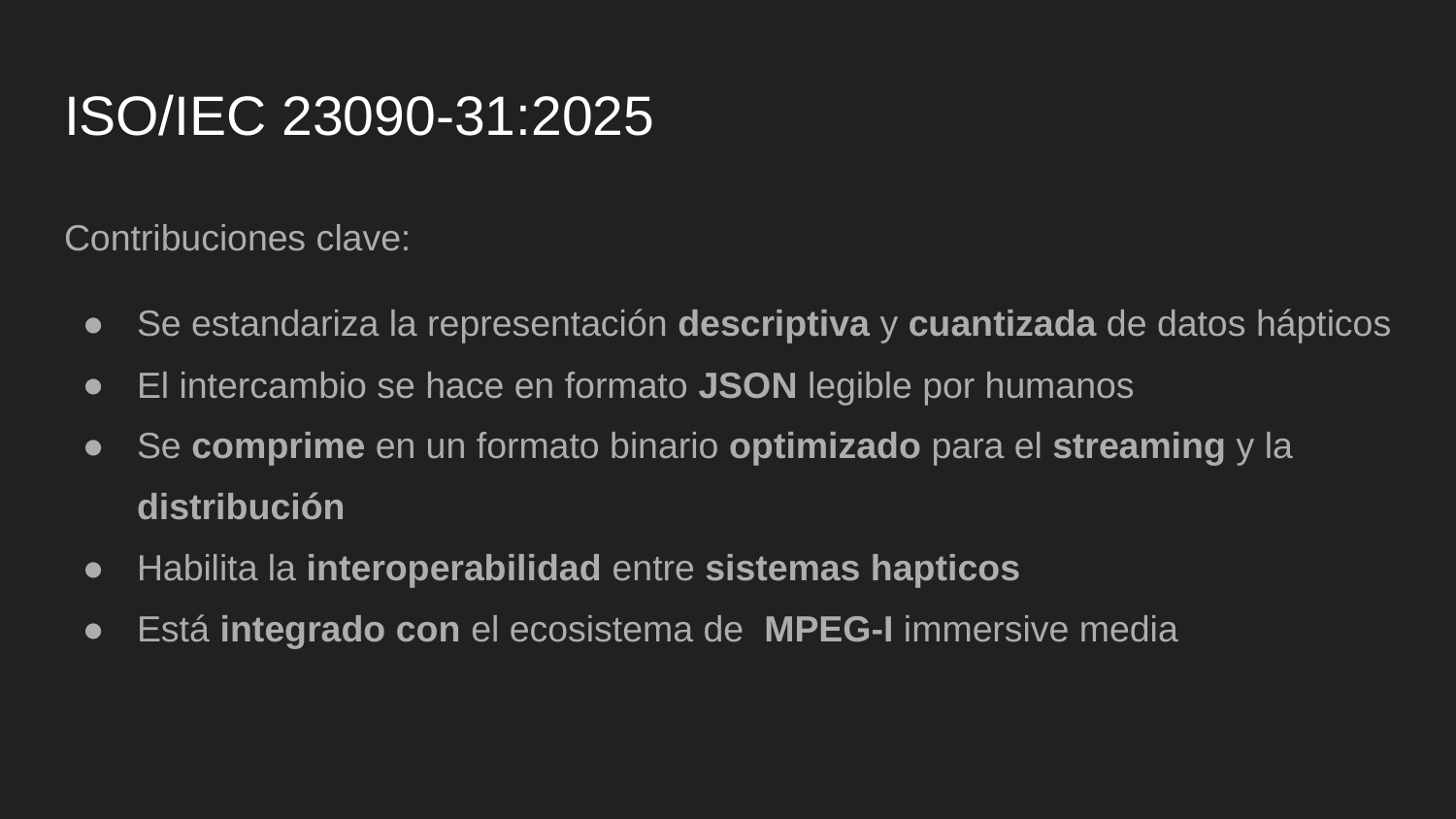

# ISO/IEC 23090-31:2025
Contribuciones clave:
Se estandariza la representación descriptiva y cuantizada de datos hápticos
El intercambio se hace en formato JSON legible por humanos
Se comprime en un formato binario optimizado para el streaming y la distribución
Habilita la interoperabilidad entre sistemas hapticos
Está integrado con el ecosistema de  MPEG-I immersive media